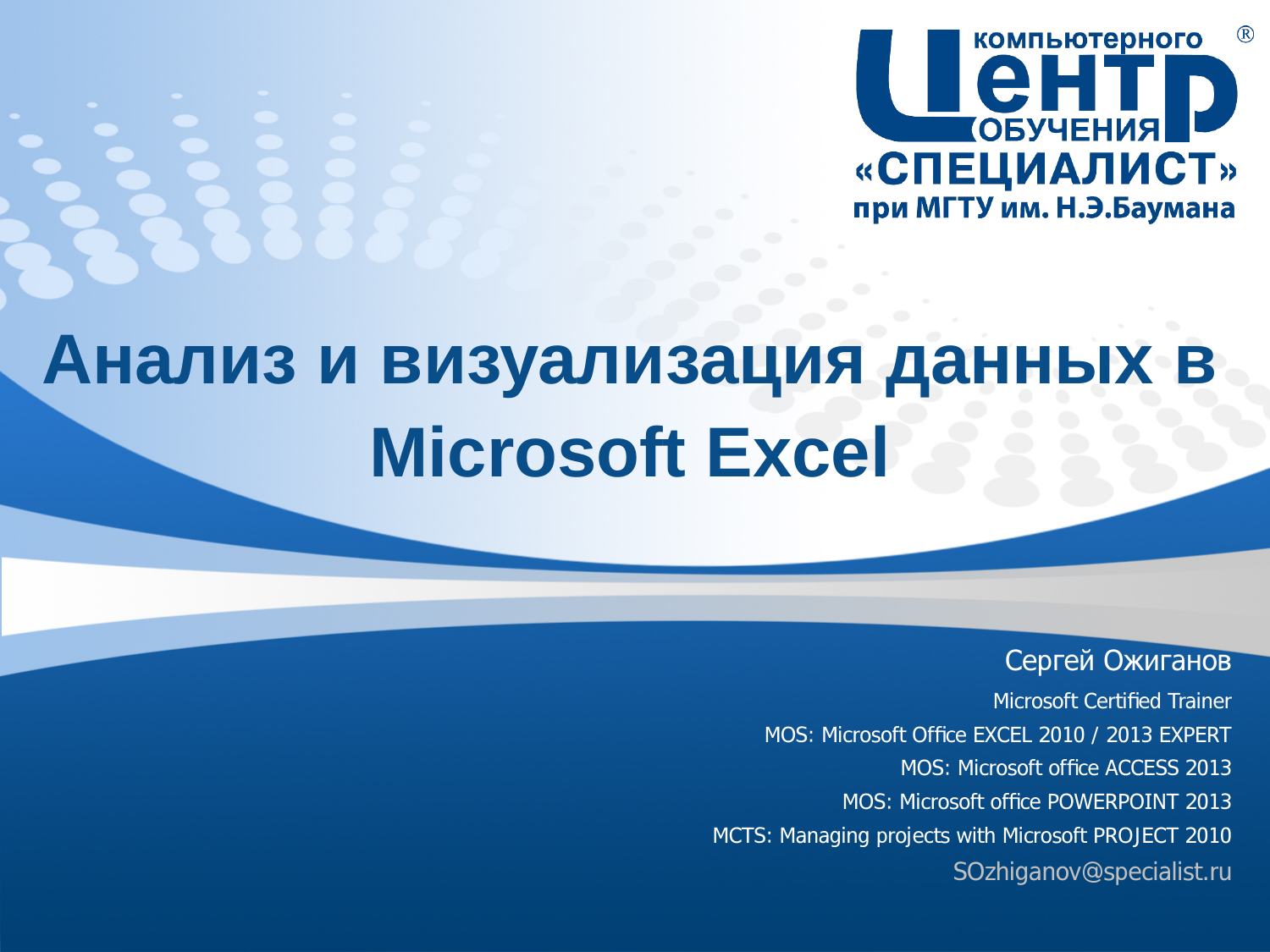

# Анализ и визуализация данных в Microsoft Excel
Сергей Ожиганов
Microsoft Certified Trainer
MOS: Microsoft Office EXCEL 2010 / 2013 EXPERT
MOS: Microsoft office ACCESS 2013
MOS: Microsoft office POWERPOINT 2013
MCTS: Managing projects with Microsoft PROJECT 2010
SOzhiganov@specialist.ru